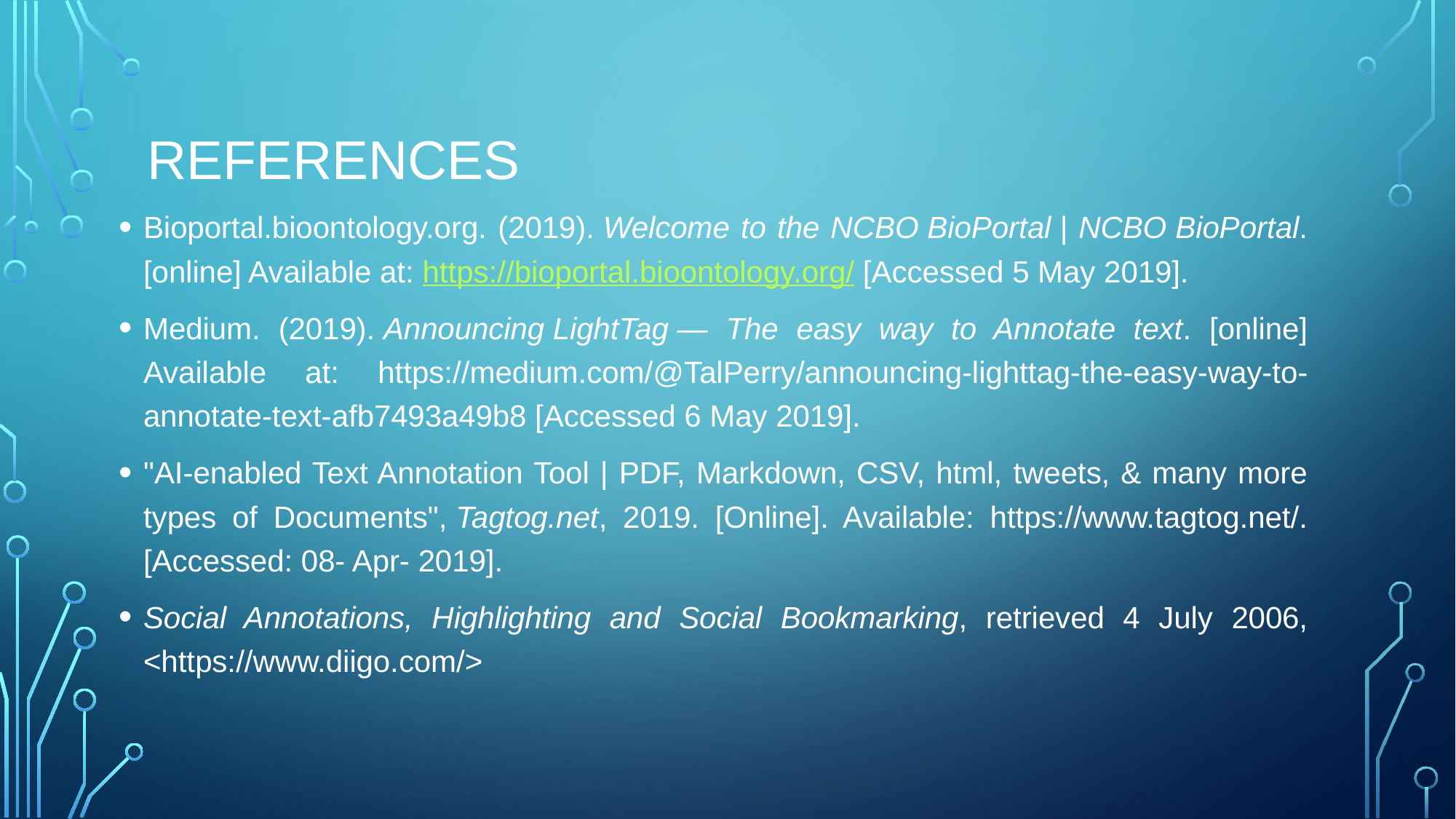

# References
Bioportal.bioontology.org. (2019). Welcome to the NCBO BioPortal | NCBO BioPortal. [online] Available at: https://bioportal.bioontology.org/ [Accessed 5 May 2019].
Medium. (2019). Announcing LightTag — The easy way to Annotate text. [online] Available at: https://medium.com/@TalPerry/announcing-lighttag-the-easy-way-to-annotate-text-afb7493a49b8 [Accessed 6 May 2019].
"AI-enabled Text Annotation Tool | PDF, Markdown, CSV, html, tweets, & many more types of Documents", Tagtog.net, 2019. [Online]. Available: https://www.tagtog.net/. [Accessed: 08- Apr- 2019].
Social Annotations, Highlighting and Social Bookmarking, retrieved 4 July 2006, <https://www.diigo.com/>